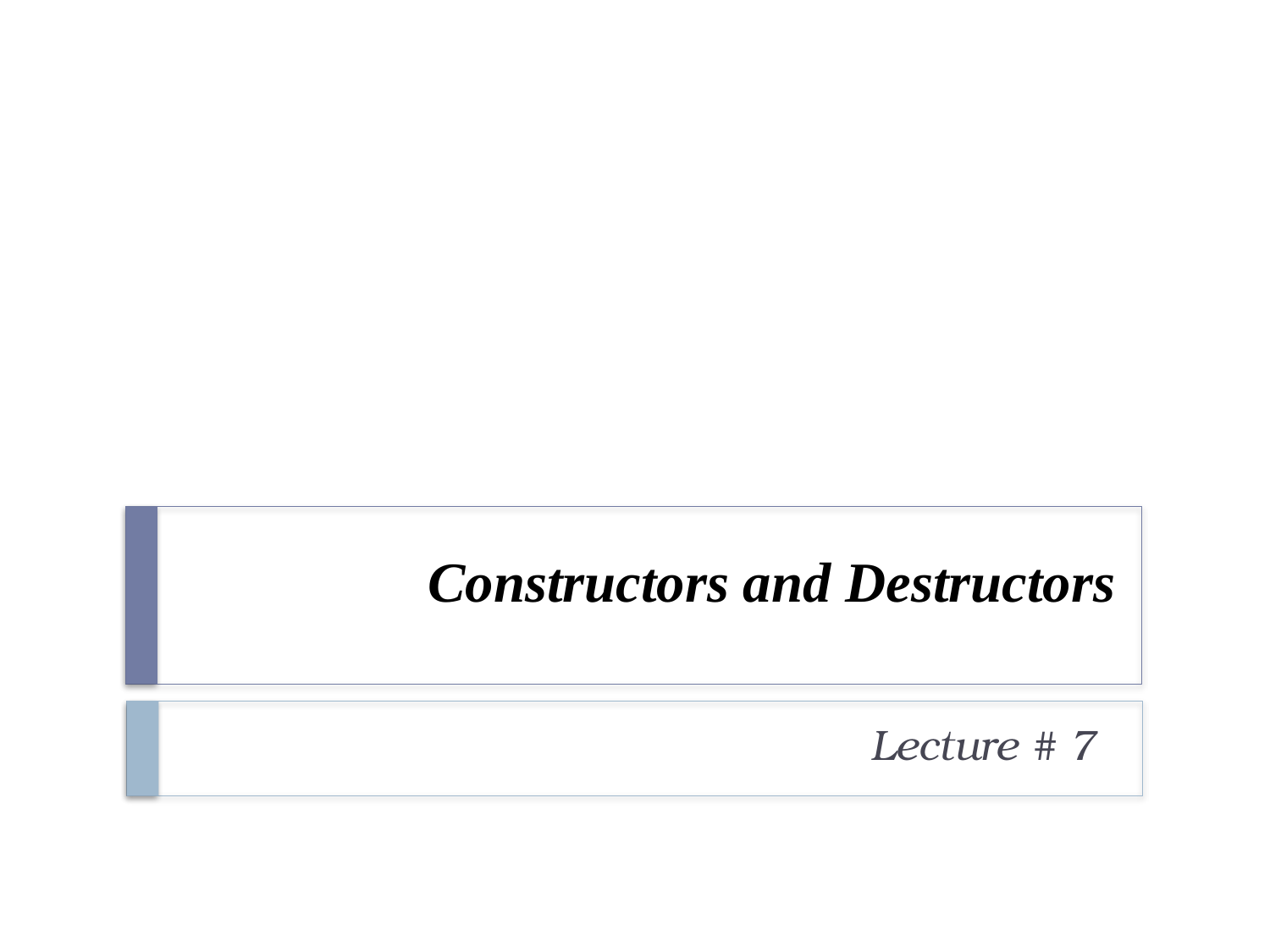

# Constructors and Destructors
Lecture # 7